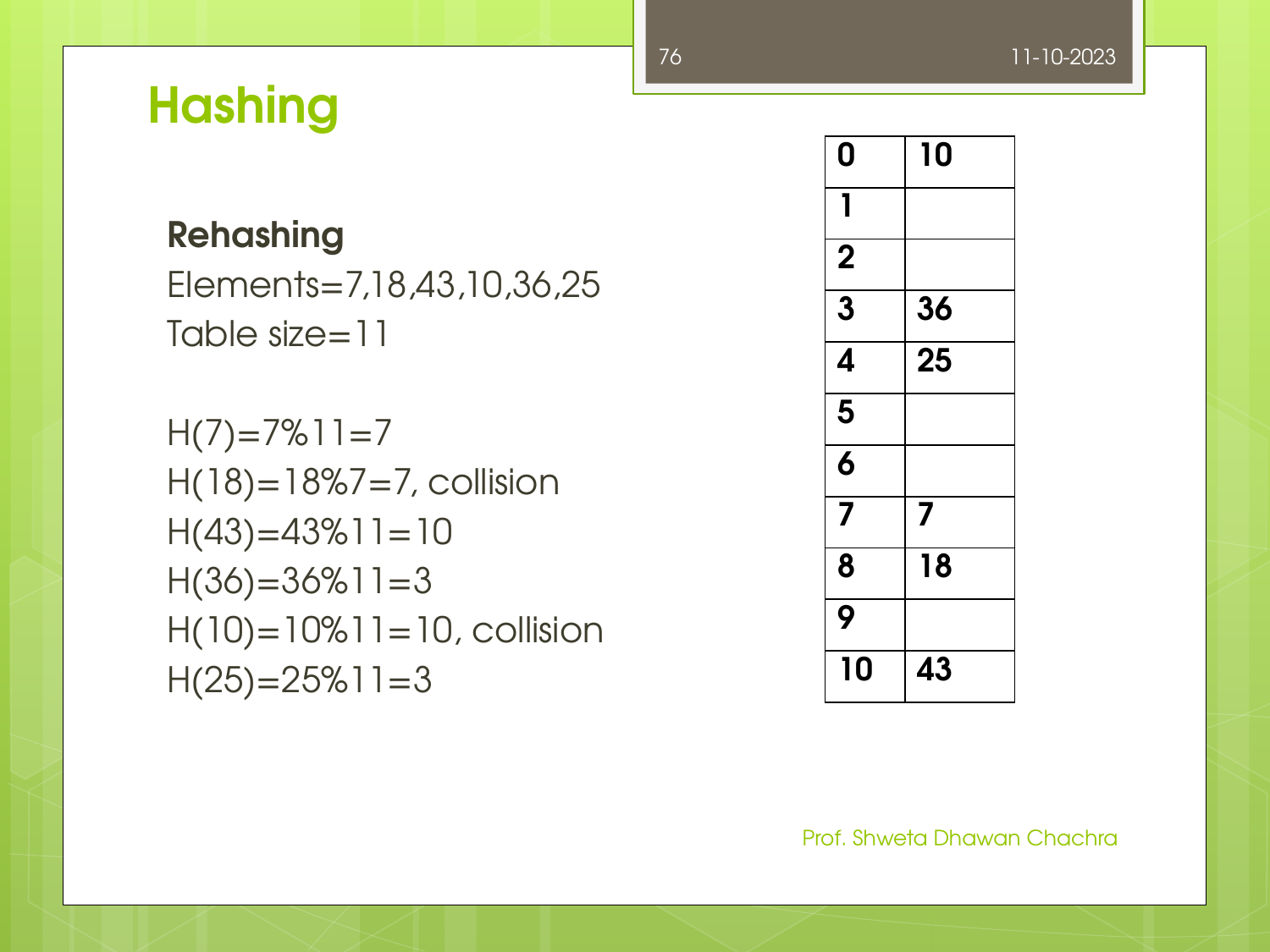

76
11-10-2023
# Hashing
| 0 | 10 |
| --- | --- |
| 1 |  |
| 2 |  |
| 3 | 36 |
| 4 | 25 |
| 5 |  |
| 6 |  |
| 7 | 7 |
| 8 | 18 |
| 9 |  |
| 10 | 43 |
Rehashing
Elements=7,18,43,10,36,25
Table size=11

H(7)=7%11=7
H(18)=18%7=7, collision
H(43)=43%11=10
H(36)=36%11=3
H(10)=10%11=10, collision
H(25)=25%11=3
Prof. Shweta Dhawan Chachra